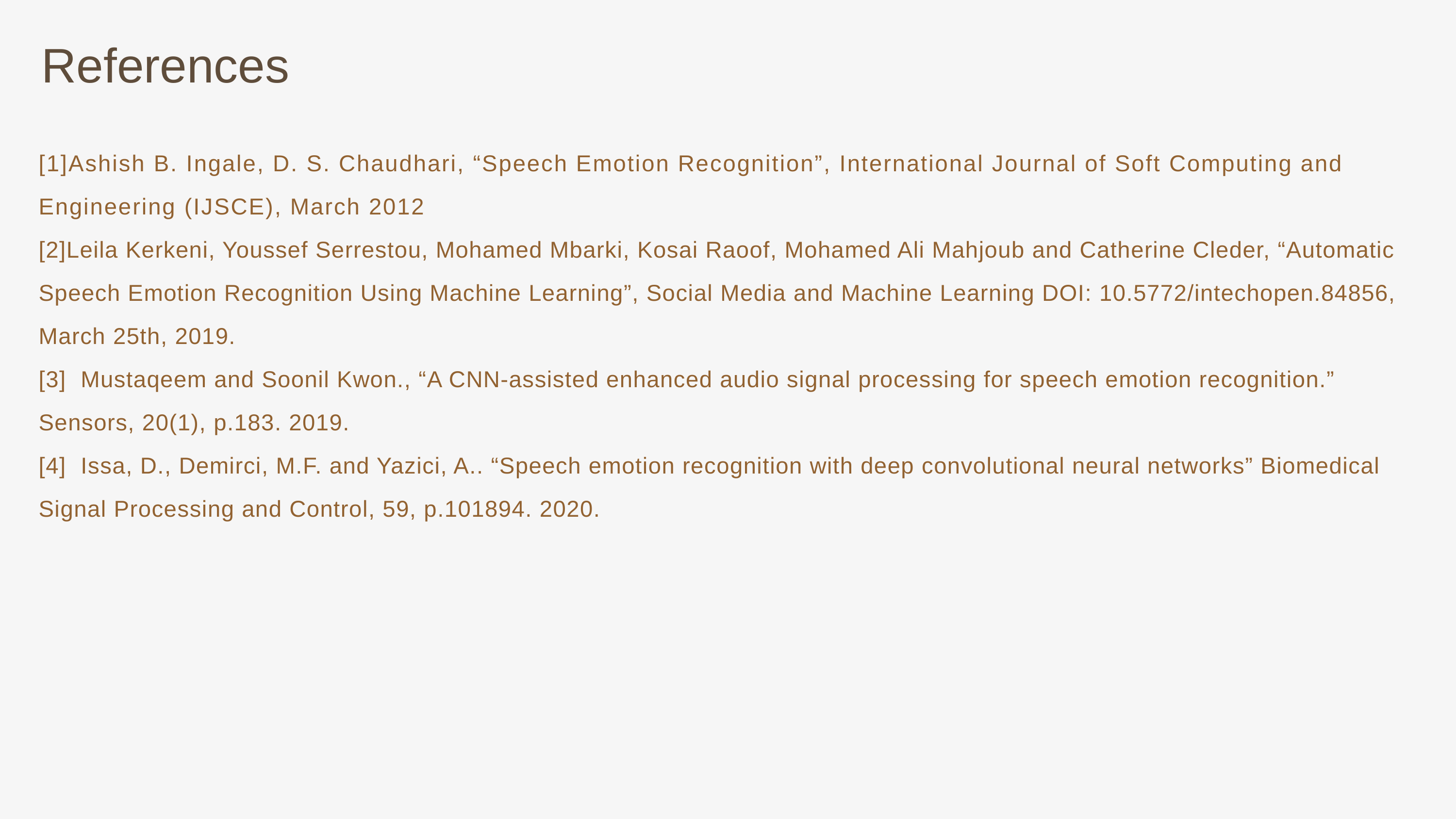

References

[1]Ashish B. Ingale, D. S. Chaudhari, “Speech Emotion Recognition”, International Journal of Soft Computing and Engineering (IJSCE), March 2012
[2]Leila Kerkeni, Youssef Serrestou, Mohamed Mbarki, Kosai Raoof, Mohamed Ali Mahjoub and Catherine Cleder, “Automatic Speech Emotion Recognition Using Machine Learning”, Social Media and Machine Learning DOI: 10.5772/intechopen.84856, March 25th, 2019.
[3]  Mustaqeem and Soonil Kwon., “A CNN-assisted enhanced audio signal processing for speech emotion recognition.” Sensors, 20(1), p.183. 2019.
[4]  Issa, D., Demirci, M.F. and Yazici, A.. “Speech emotion recognition with deep convolutional neural networks” Biomedical Signal Processing and Control, 59, p.101894. 2020.